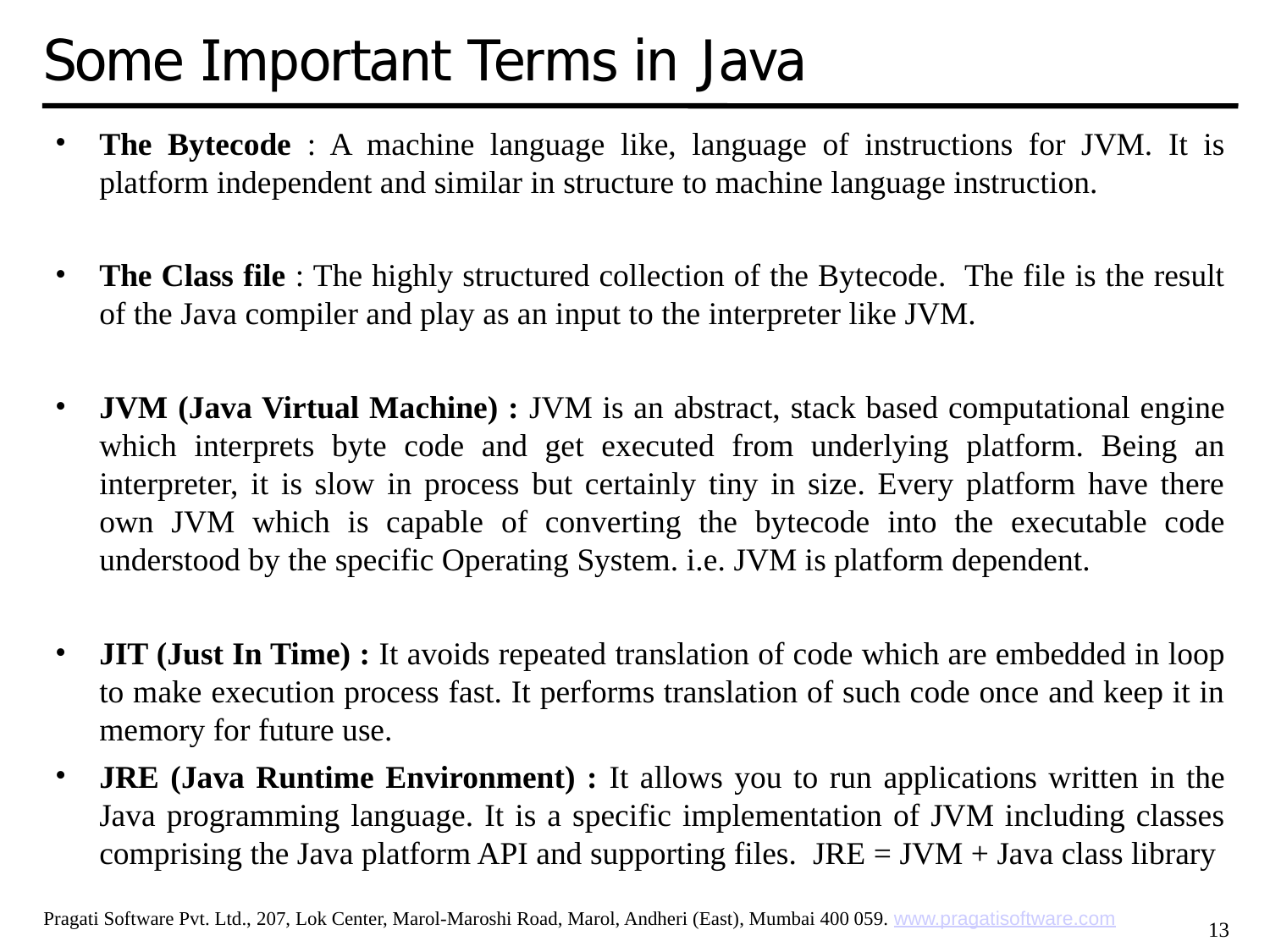

Some Important Terms in Java
The Bytecode : A machine language like, language of instructions for JVM. It is platform independent and similar in structure to machine language instruction.

The Class file : The highly structured collection of the Bytecode.  The file is the result of the Java compiler and play as an input to the interpreter like JVM.

JVM (Java Virtual Machine) : JVM is an abstract, stack based computational engine which interprets byte code and get executed from underlying platform. Being an interpreter, it is slow in process but certainly tiny in size. Every platform have there own JVM which is capable of converting the bytecode into the executable code understood by the specific Operating System. i.e. JVM is platform dependent.

JIT (Just In Time) : It avoids repeated translation of code which are embedded in loop to make execution process fast. It performs translation of such code once and keep it in memory for future use.
JRE (Java Runtime Environment) : It allows you to run applications written in the Java programming language. It is a specific implementation of JVM including classes comprising the Java platform API and supporting files.  JRE = JVM + Java class library